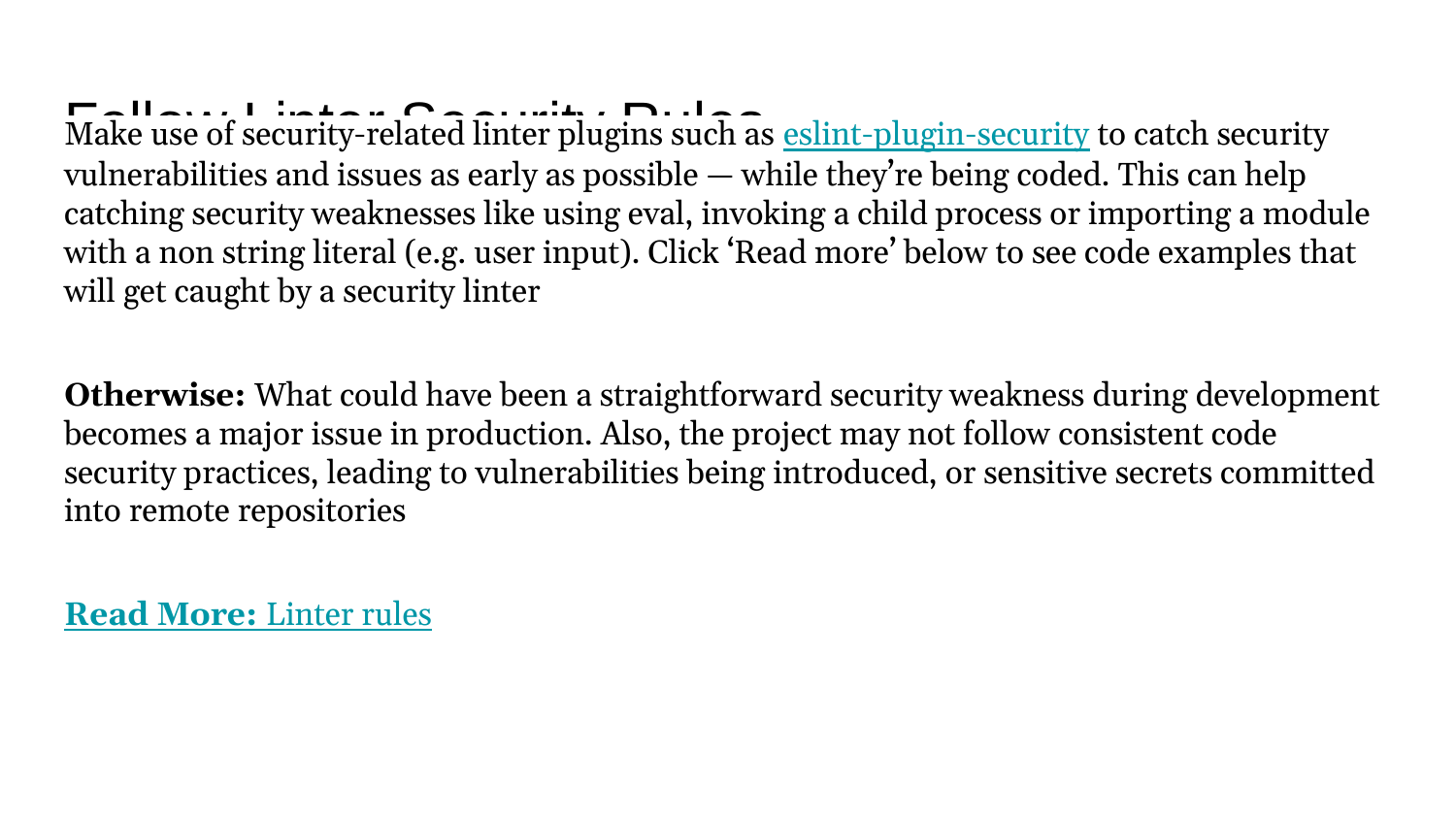

# Follow Linter Security Rules
Make use of security-related linter plugins such as eslint-plugin-security to catch security vulnerabilities and issues as early as possible — while they’re being coded. This can help catching security weaknesses like using eval, invoking a child process or importing a module with a non string literal (e.g. user input). Click ‘Read more’ below to see code examples that will get caught by a security linter
Otherwise: What could have been a straightforward security weakness during development becomes a major issue in production. Also, the project may not follow consistent code security practices, leading to vulnerabilities being introduced, or sensitive secrets committed into remote repositories
Read More: Linter rules